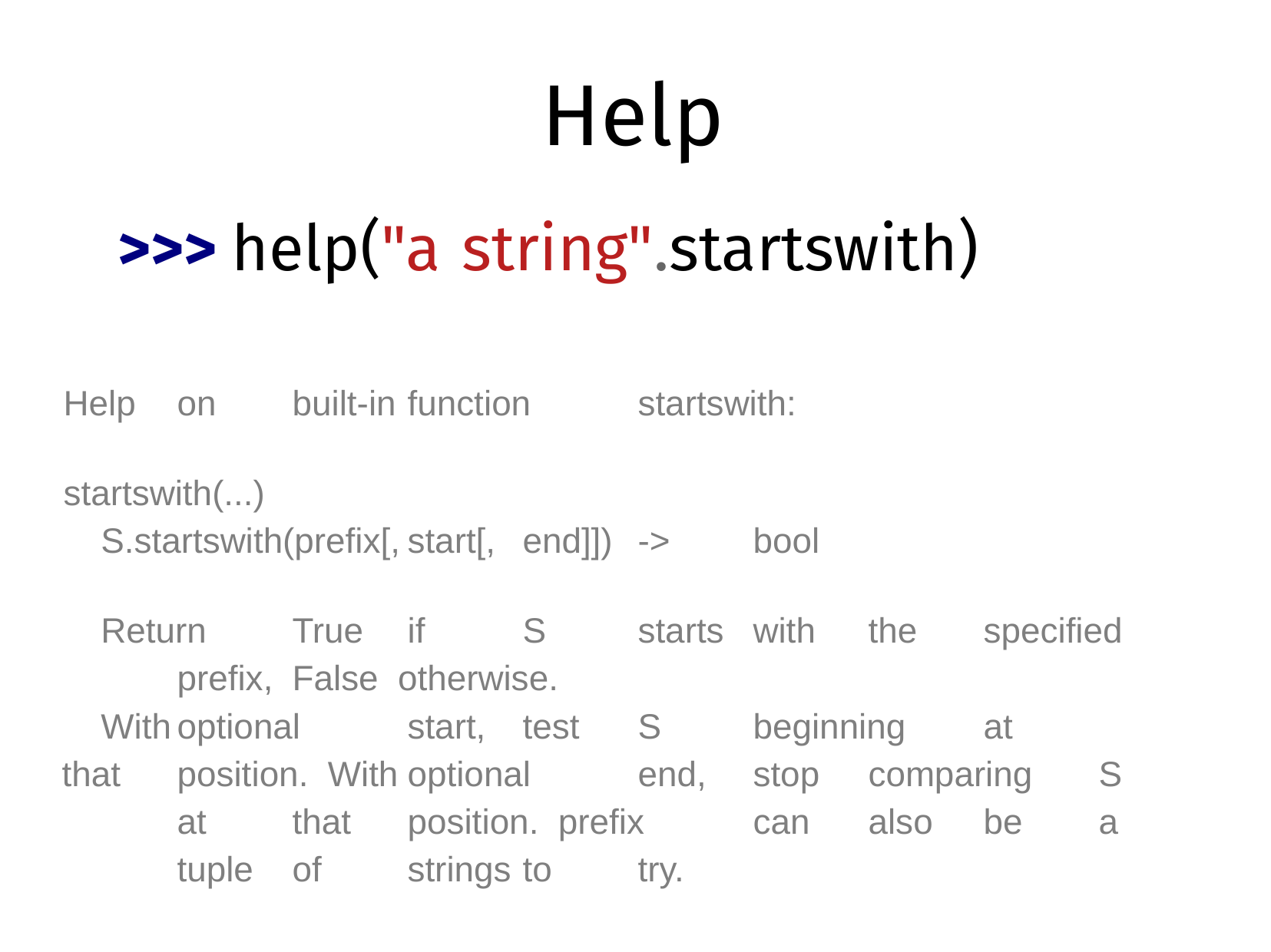

# Help
>>>	help("a	string".startswith)
Help	on	built-in	function	startswith:

startswith(...)
S.startswith(prefix[,	start[,	end]])	->	bool

Return	True	if	S	starts	with	the	specified	prefix,	False  otherwise.
With	optional	start,	test	S	beginning	at	that	position.  With	optional	end,	stop	comparing	S	at	that	position.  prefix	can	also	be	a	tuple	of	strings	to	try.